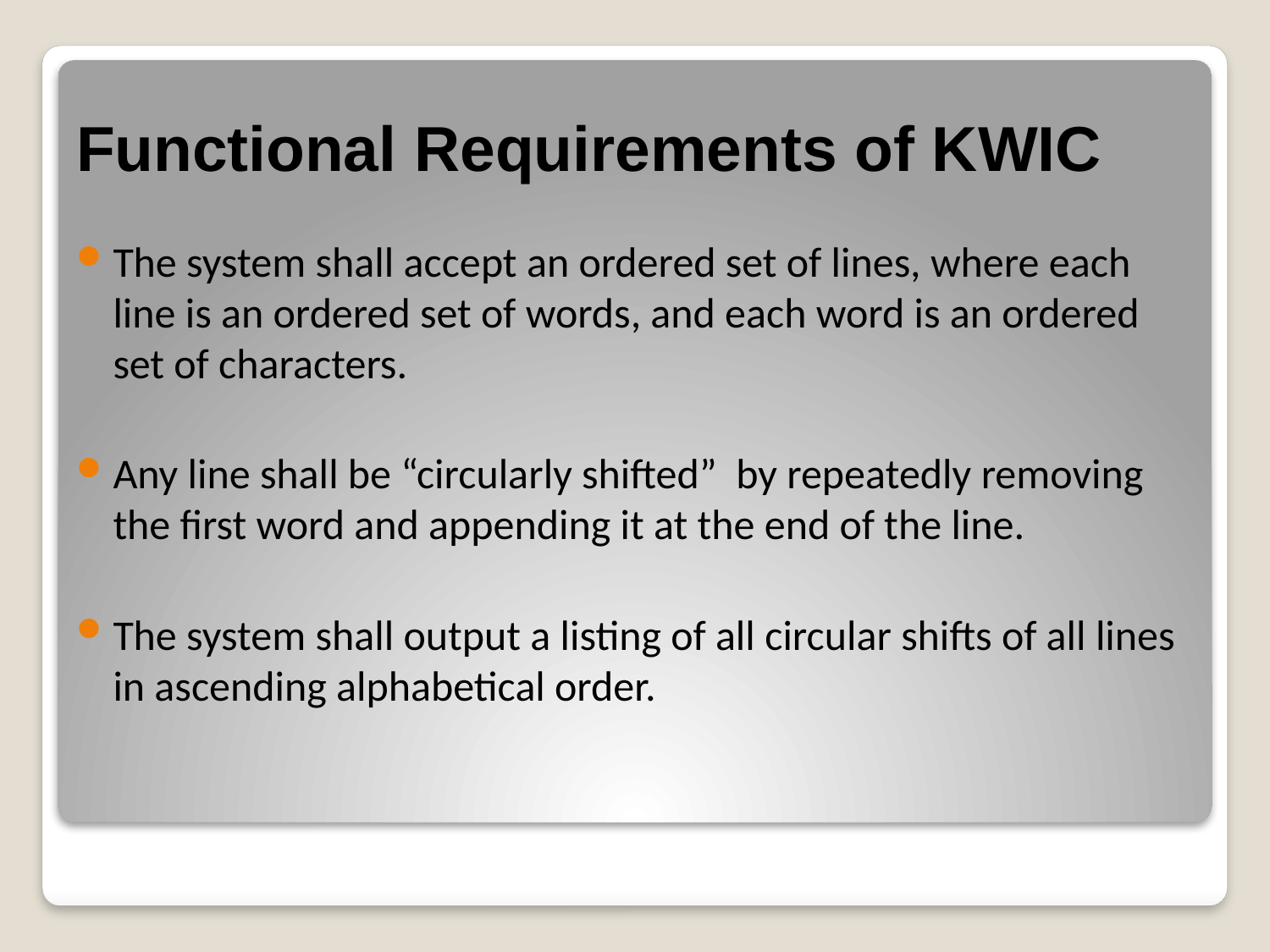

# Functional Requirements of KWIC
The system shall accept an ordered set of lines, where each line is an ordered set of words, and each word is an ordered set of characters.

Any line shall be “circularly shifted”  by repeatedly removing the first word and appending it at the end of the line.

The system shall output a listing of all circular shifts of all lines in ascending alphabetical order.